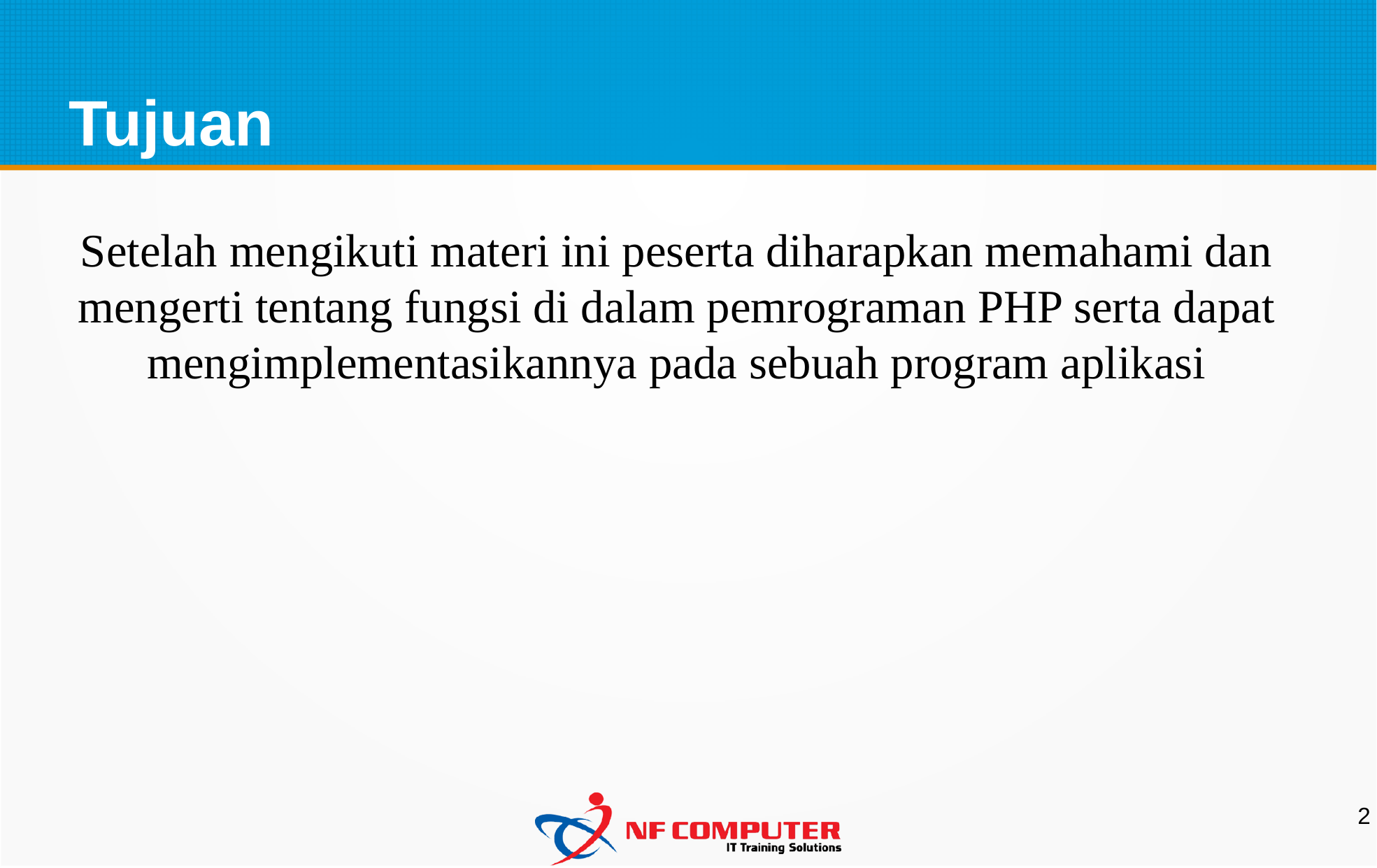

Tujuan
Setelah mengikuti materi ini peserta diharapkan memahami dan mengerti tentang fungsi di dalam pemrograman PHP serta dapat mengimplementasikannya pada sebuah program aplikasi
2